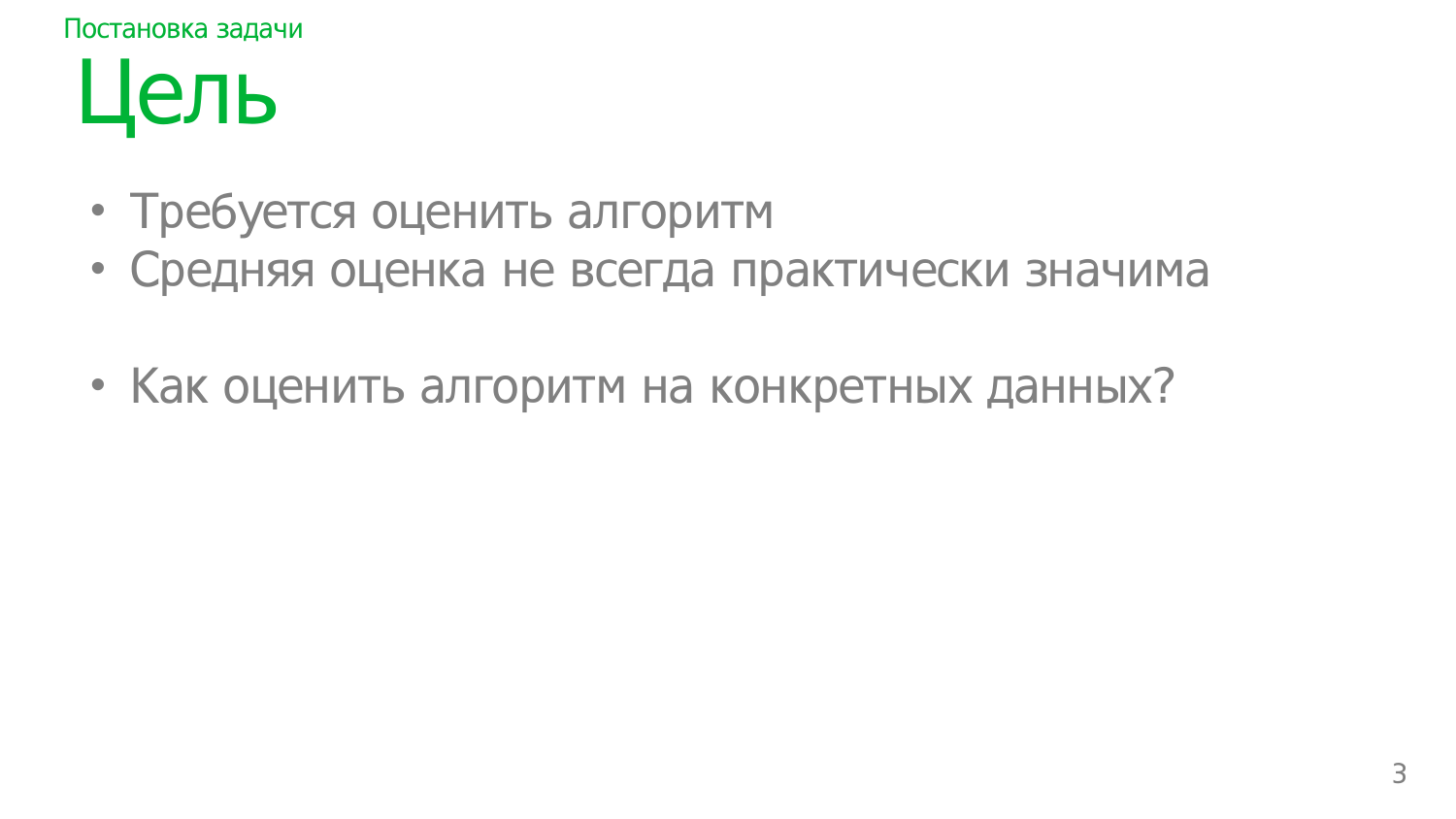

Постановка задачи
Цель
Требуется оценить алгоритм
Средняя оценка не всегда практически значима

Как оценить алгоритм на конкретных данных?

3